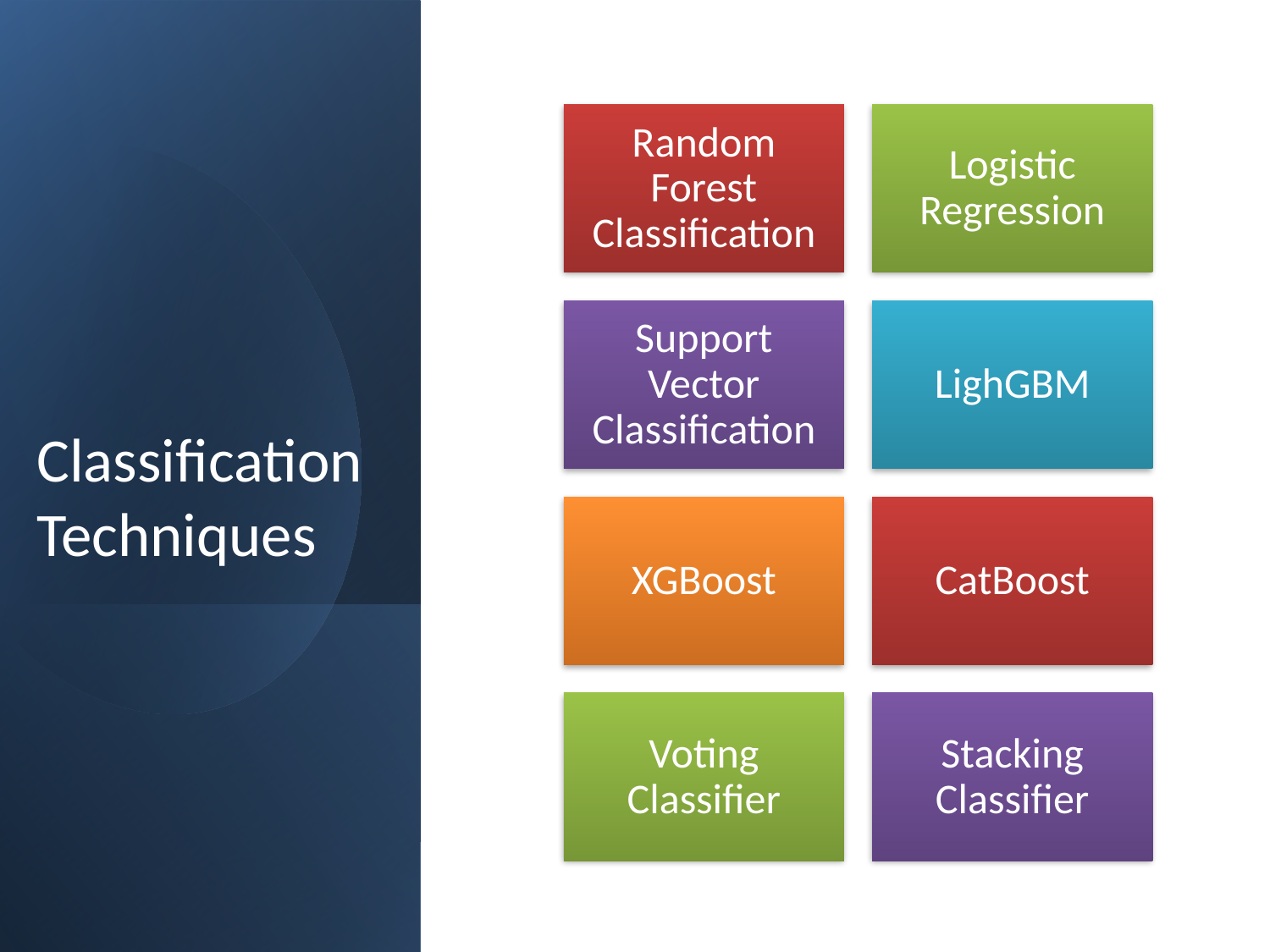

Random Forest Classification
Logistic Regression
Support Vector Classification
LighGBM
XGBoost
CatBoost
Voting Classifier
Stacking Classifier

# Classification Techniques